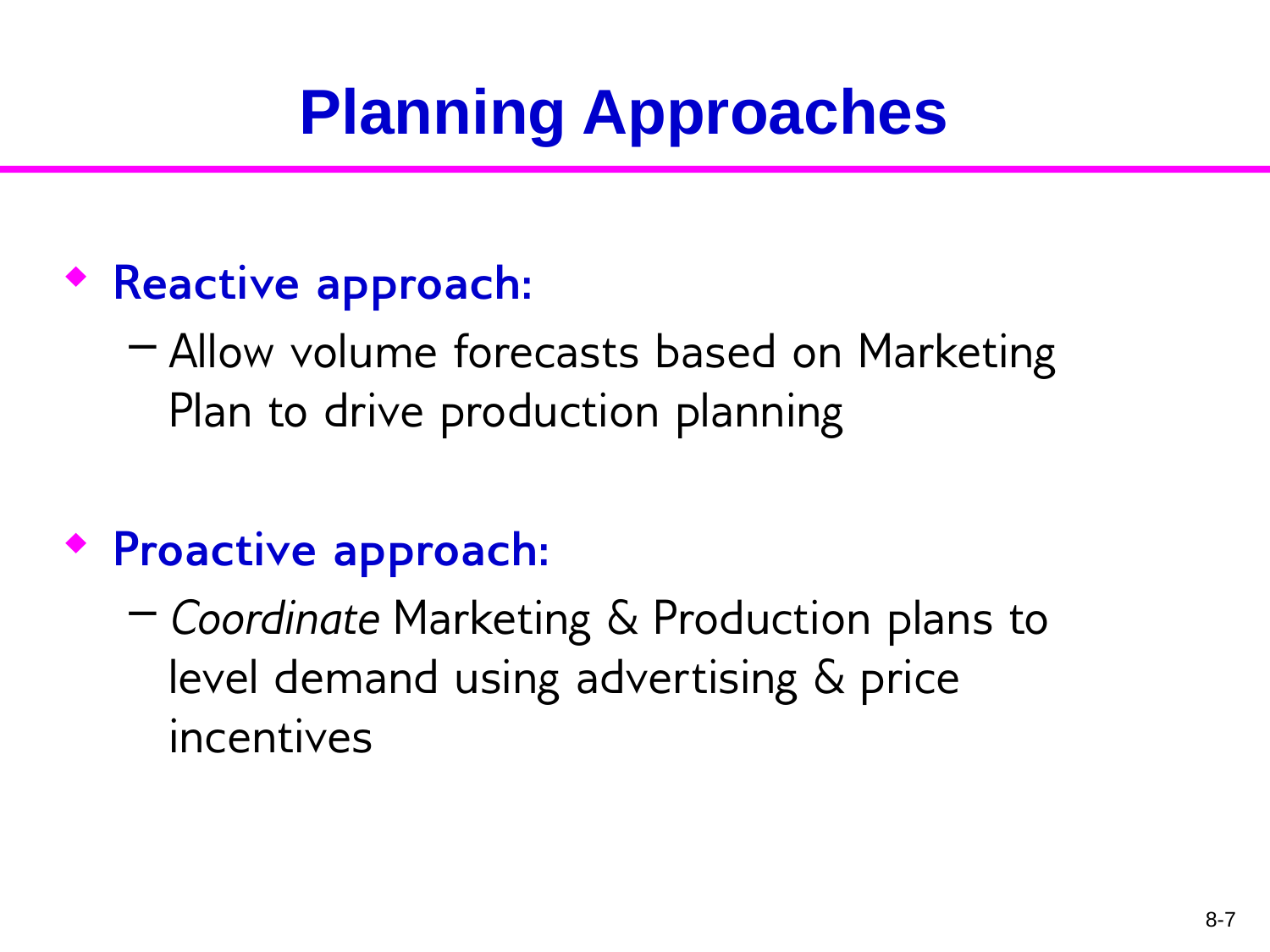

# Planning Approaches
Reactive approach:
Allow volume forecasts based on Marketing Plan to drive production planning

Proactive approach:
Coordinate Marketing & Production plans to level demand using advertising & price incentives
8-7